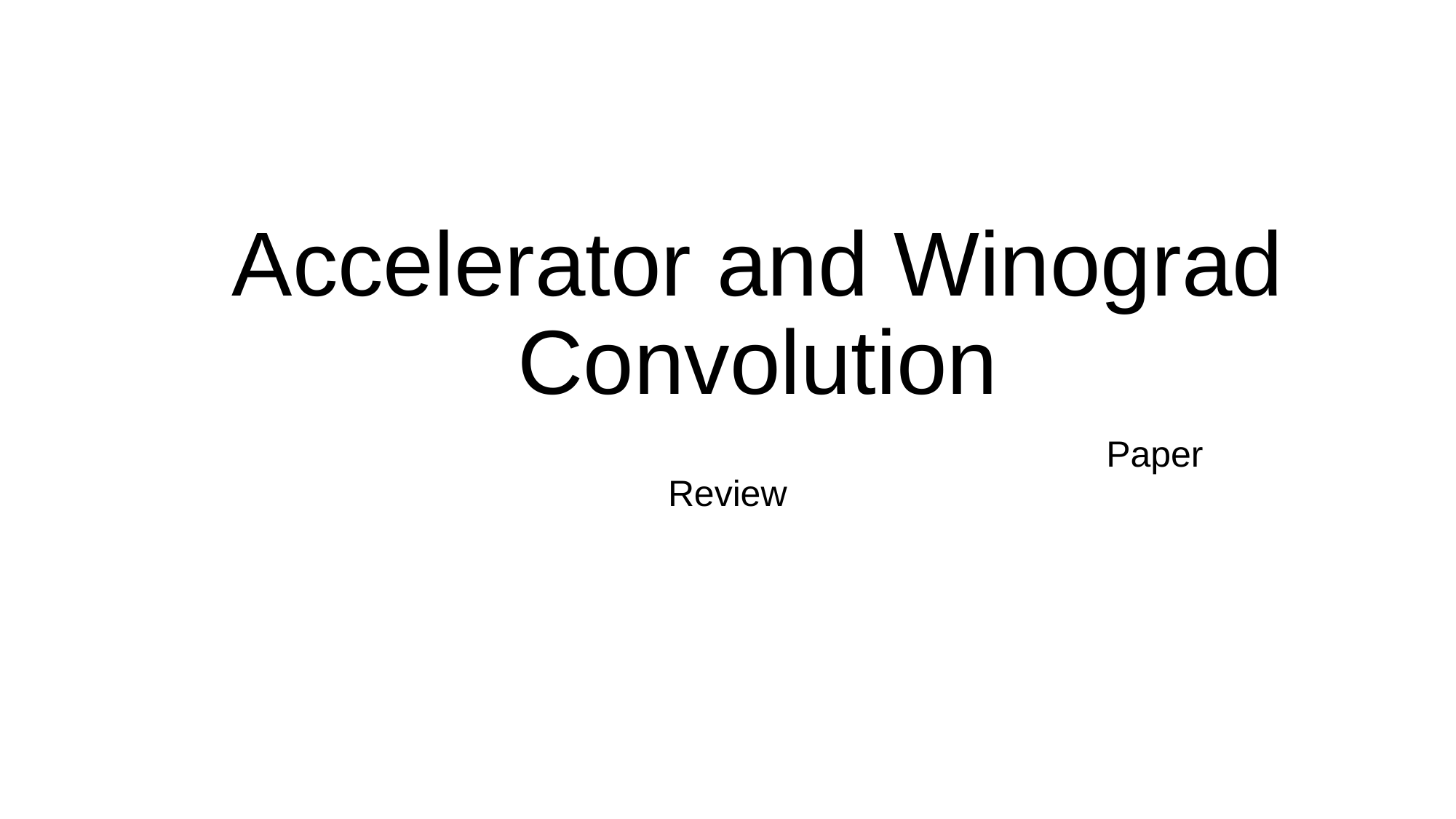

# Accelerator and Winograd Convolution
				                                         Paper Review